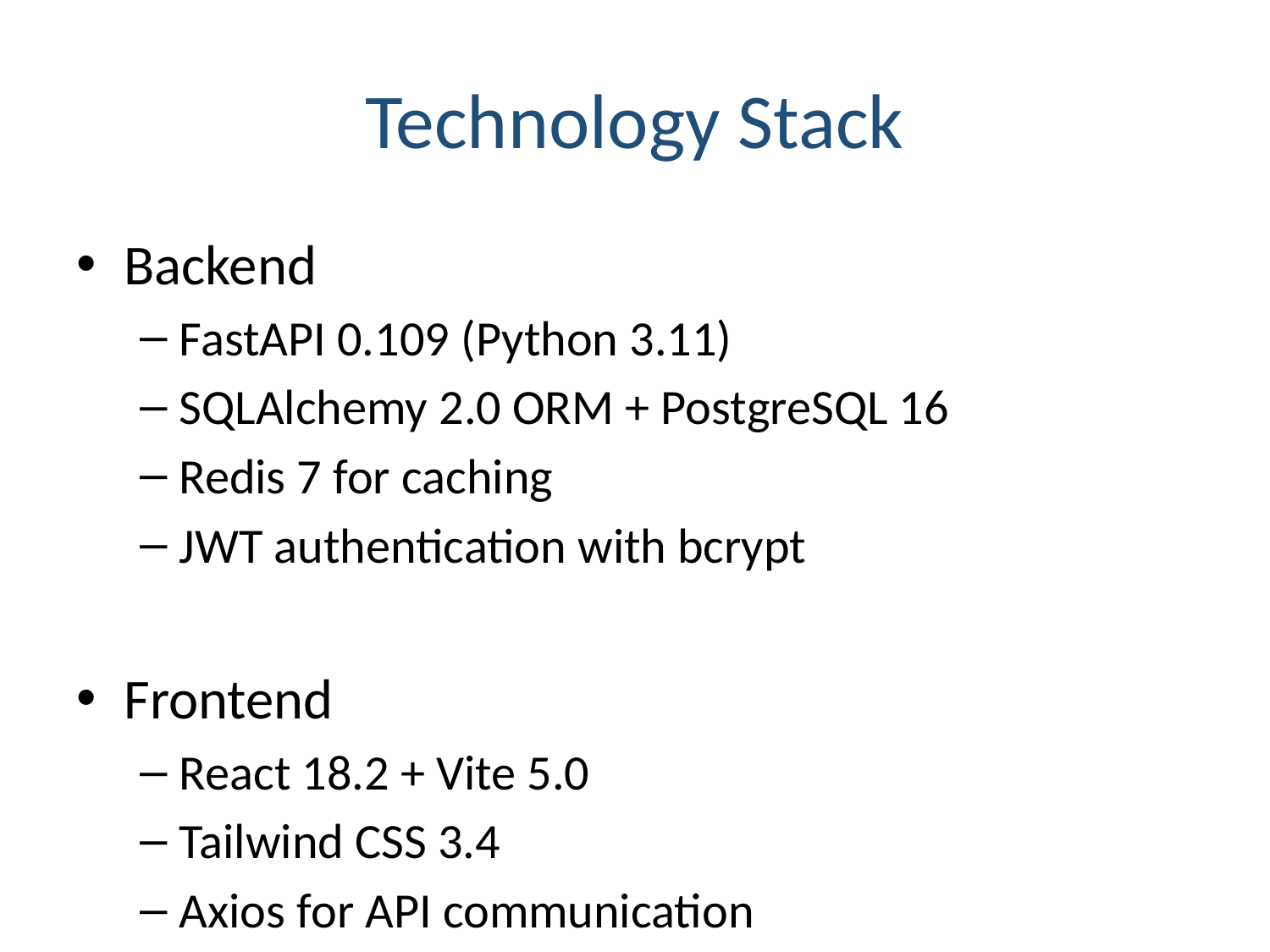

# Technology Stack
Backend
FastAPI 0.109 (Python 3.11)
SQLAlchemy 2.0 ORM + PostgreSQL 16
Redis 7 for caching
JWT authentication with bcrypt

Frontend
React 18.2 + Vite 5.0
Tailwind CSS 3.4
Axios for API communication